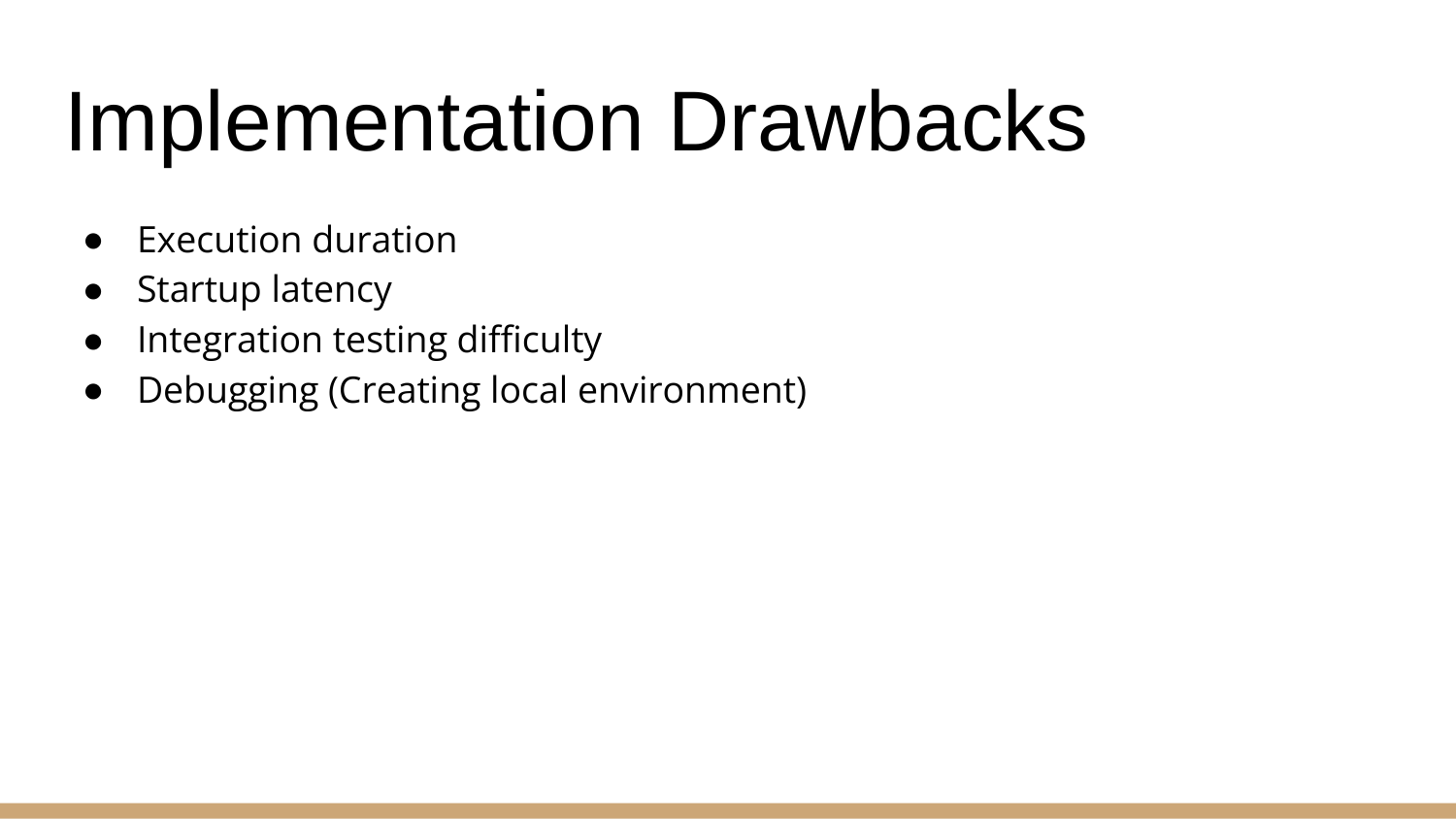

# Implementation Drawbacks
Execution duration
Startup latency
Integration testing difficulty
Debugging (Creating local environment)